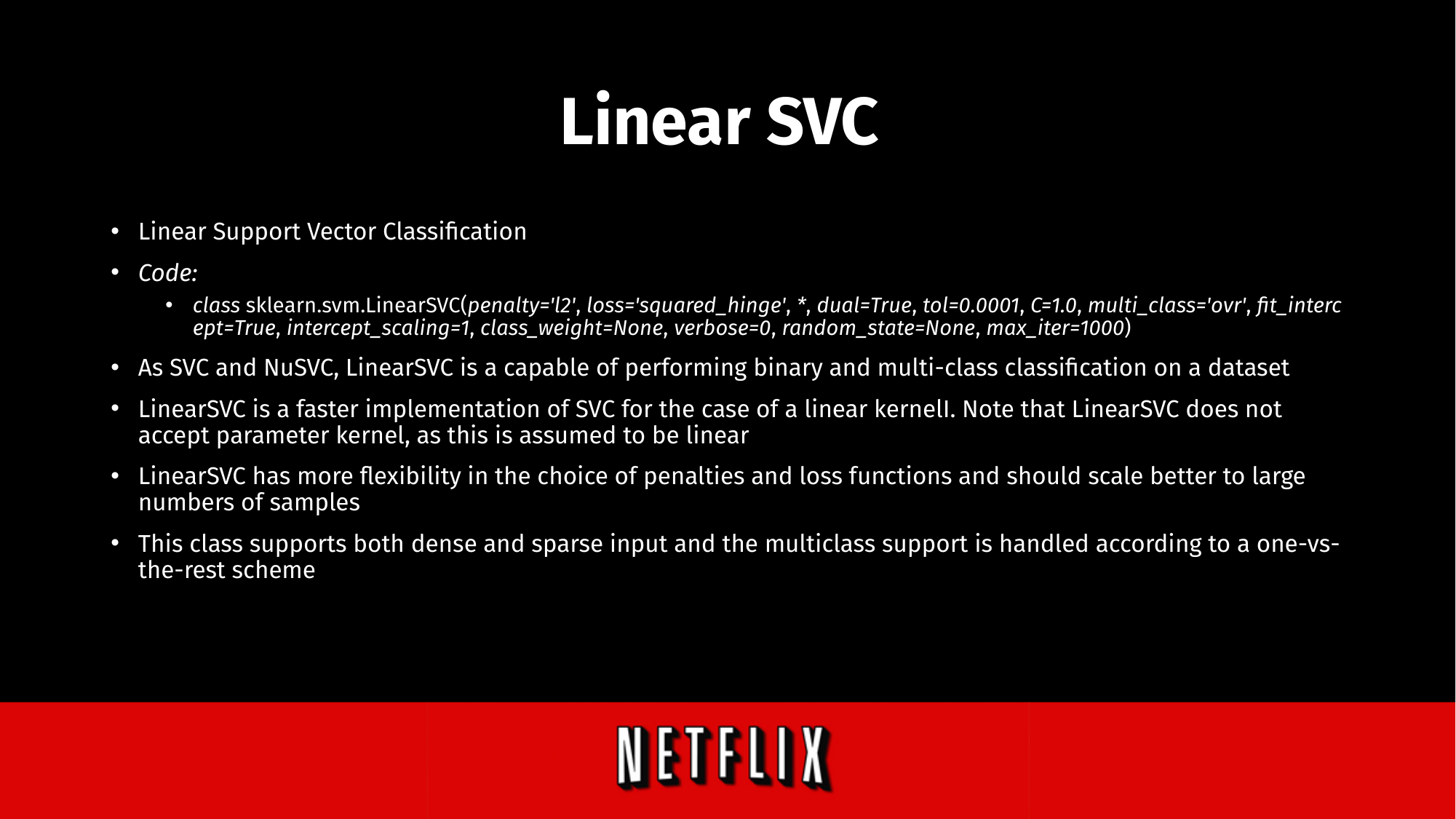

# Linear SVC
Linear Support Vector Classification
Code:
class sklearn.svm.LinearSVC(penalty='l2', loss='squared_hinge', *, dual=True, tol=0.0001, C=1.0, multi_class='ovr', fit_intercept=True, intercept_scaling=1, class_weight=None, verbose=0, random_state=None, max_iter=1000)
As SVC and NuSVC, LinearSVC is a capable of performing binary and multi-class classification on a dataset
LinearSVC is a faster implementation of SVC for the case of a linear kernelI. Note that LinearSVC does not accept parameter kernel, as this is assumed to be linear
LinearSVC has more flexibility in the choice of penalties and loss functions and should scale better to large numbers of samples
This class supports both dense and sparse input and the multiclass support is handled according to a one-vs-the-rest scheme